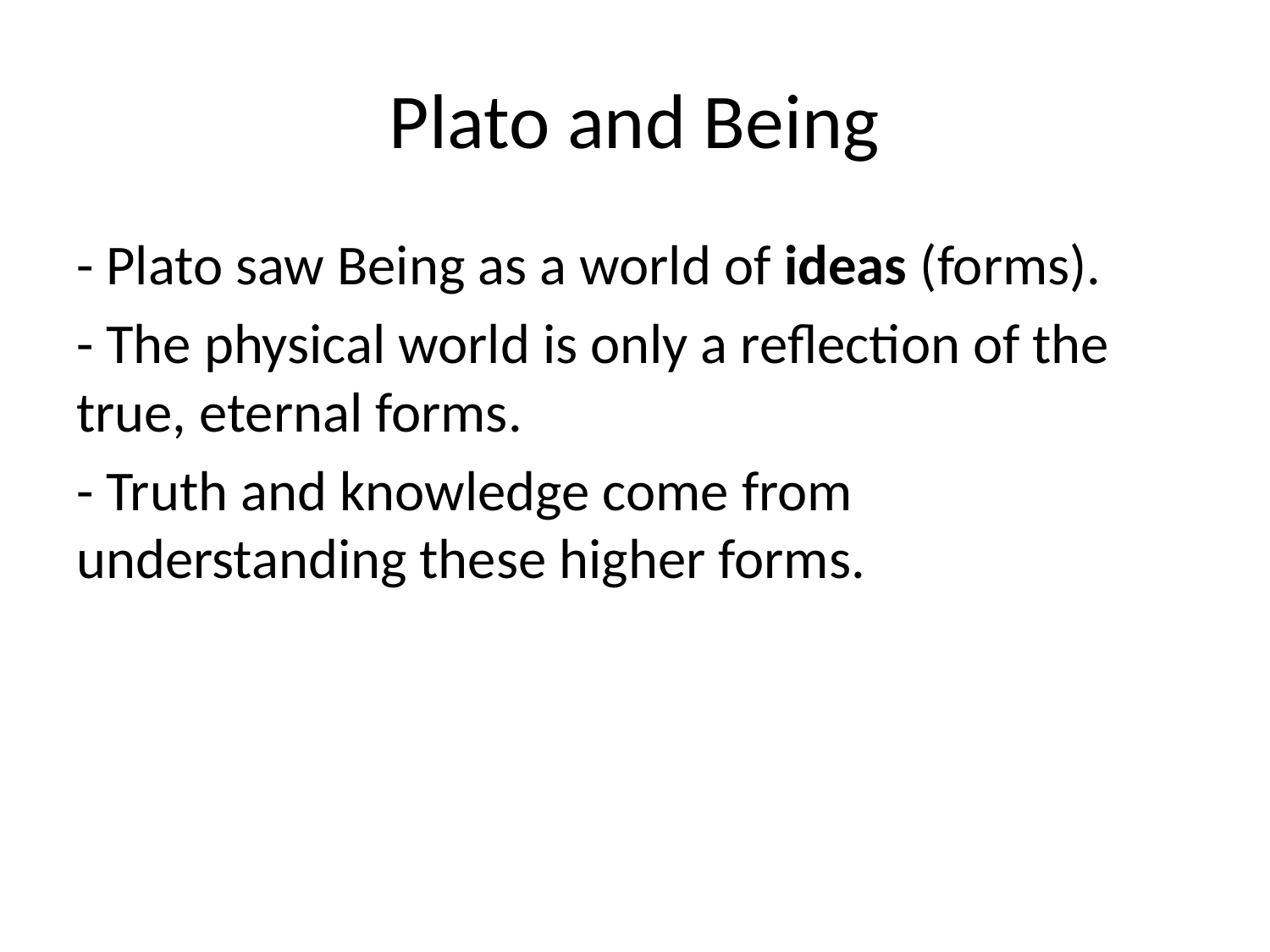

# Plato and Being
- Plato saw Being as a world of ideas (forms).
- The physical world is only a reflection of the true, eternal forms.
- Truth and knowledge come from understanding these higher forms.